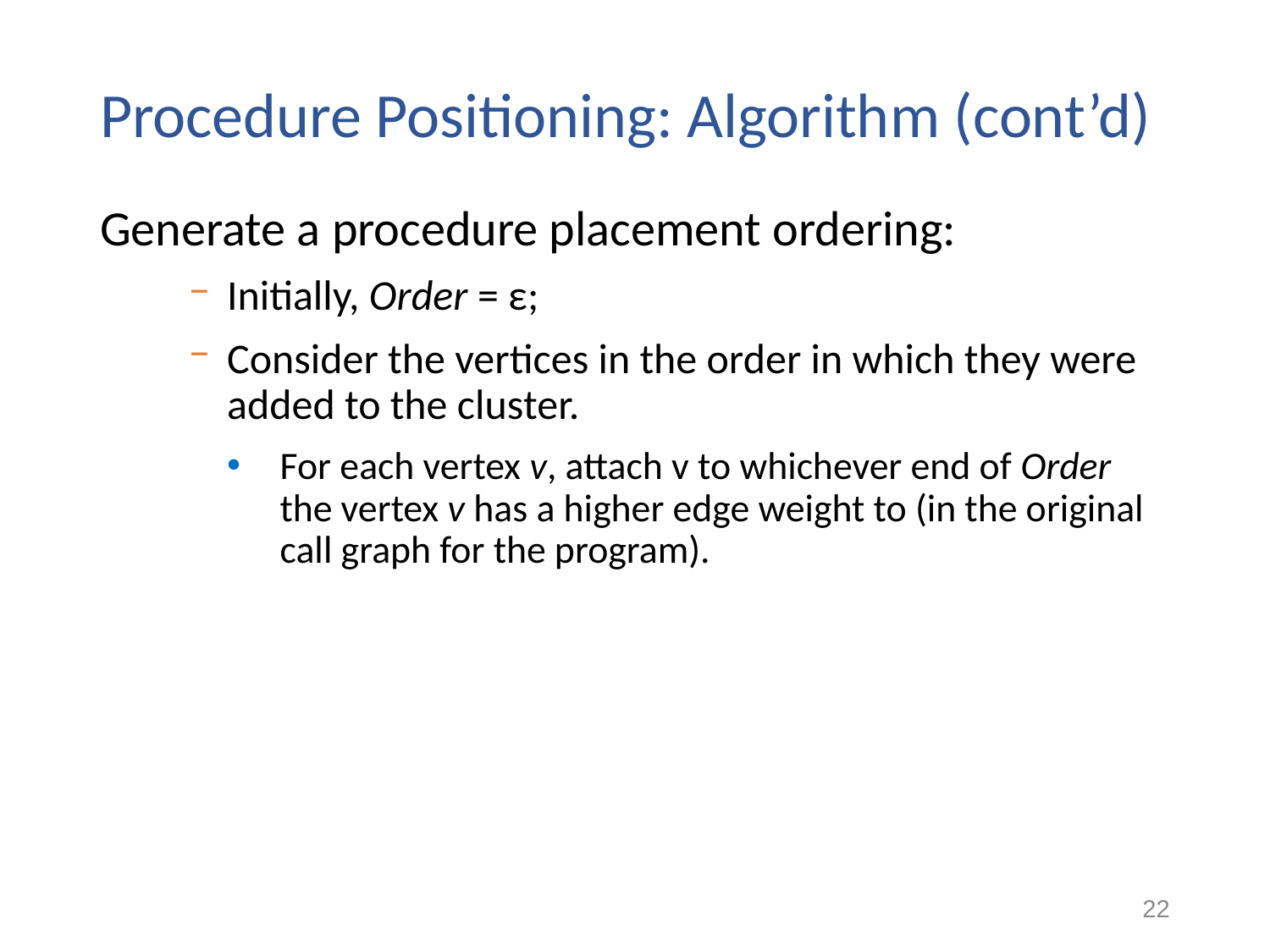

# Procedure Positioning: Algorithm (cont’d)
Generate a procedure placement ordering:
Initially, Order = ε;
Consider the vertices in the order in which they were added to the cluster.
For each vertex v, attach v to whichever end of Order the vertex v has a higher edge weight to (in the original call graph for the program).

22